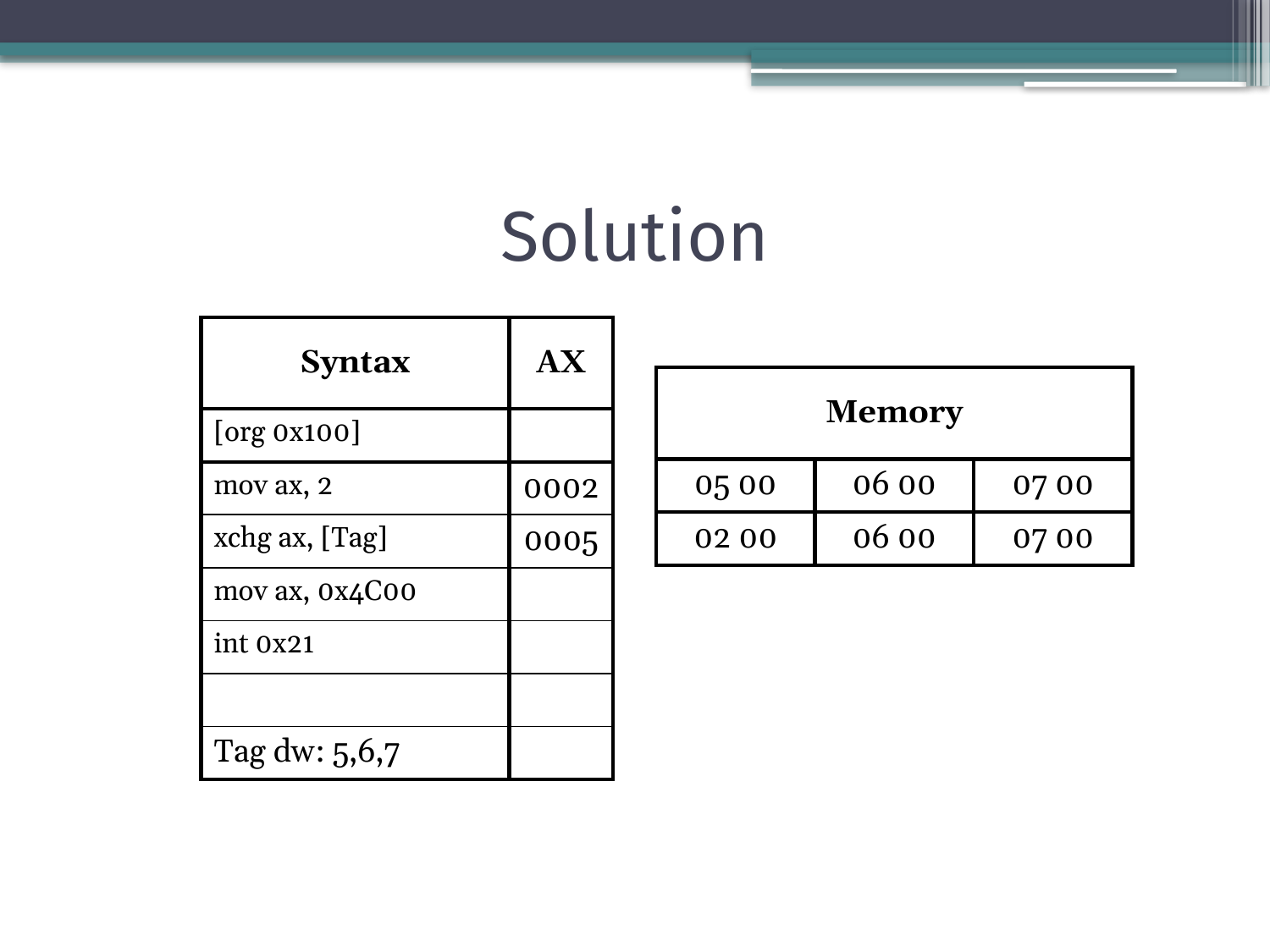

# Solution
| Syntax | AX |
| --- | --- |
| [org 0x100] |  |
| mov ax, 2 | 0002 |
| xchg ax, [Tag] | 0005 |
| mov ax, 0x4C00 |  |
| int 0x21 |  |
|  |  |
| Tag dw: 5,6,7 |  |
| Memory |  |  |
| --- | --- | --- |
| 05 00 | 06 00 | 07 00 |
| 02 00 | 06 00 | 07 00 |